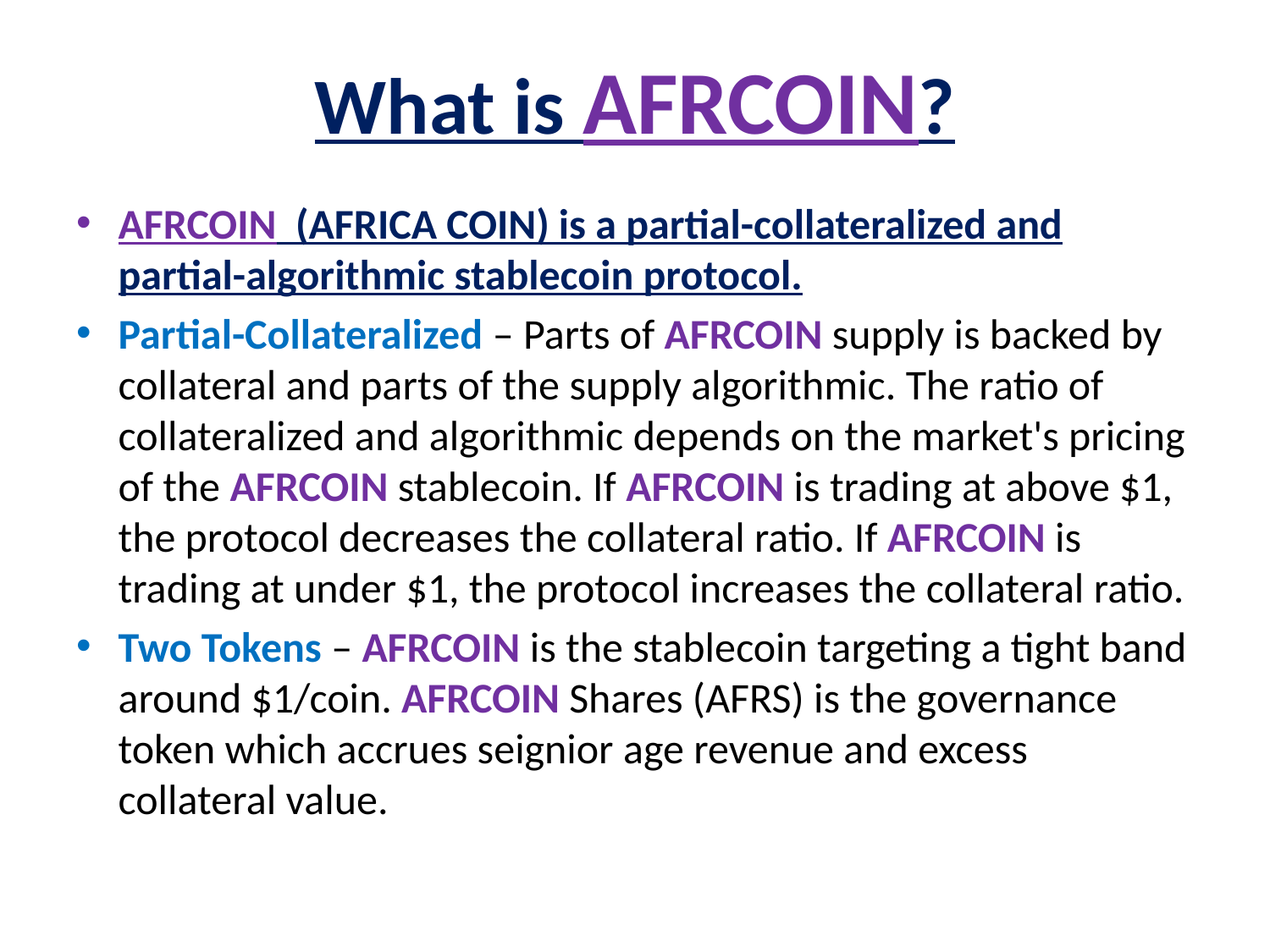

# What is AFRCOIN?
AFRCOIN  (AFRICA COIN) is a partial-collateralized and partial-algorithmic stablecoin protocol.
Partial-Collateralized – Parts of AFRCOIN supply is backed by collateral and parts of the supply algorithmic. The ratio of collateralized and algorithmic depends on the market's pricing of the AFRCOIN stablecoin. If AFRCOIN is trading at above $1, the protocol decreases the collateral ratio. If AFRCOIN is trading at under $1, the protocol increases the collateral ratio.
Two Tokens – AFRCOIN is the stablecoin targeting a tight band around $1/coin. AFRCOIN Shares (AFRS) is the governance token which accrues seignior age revenue and excess collateral value.